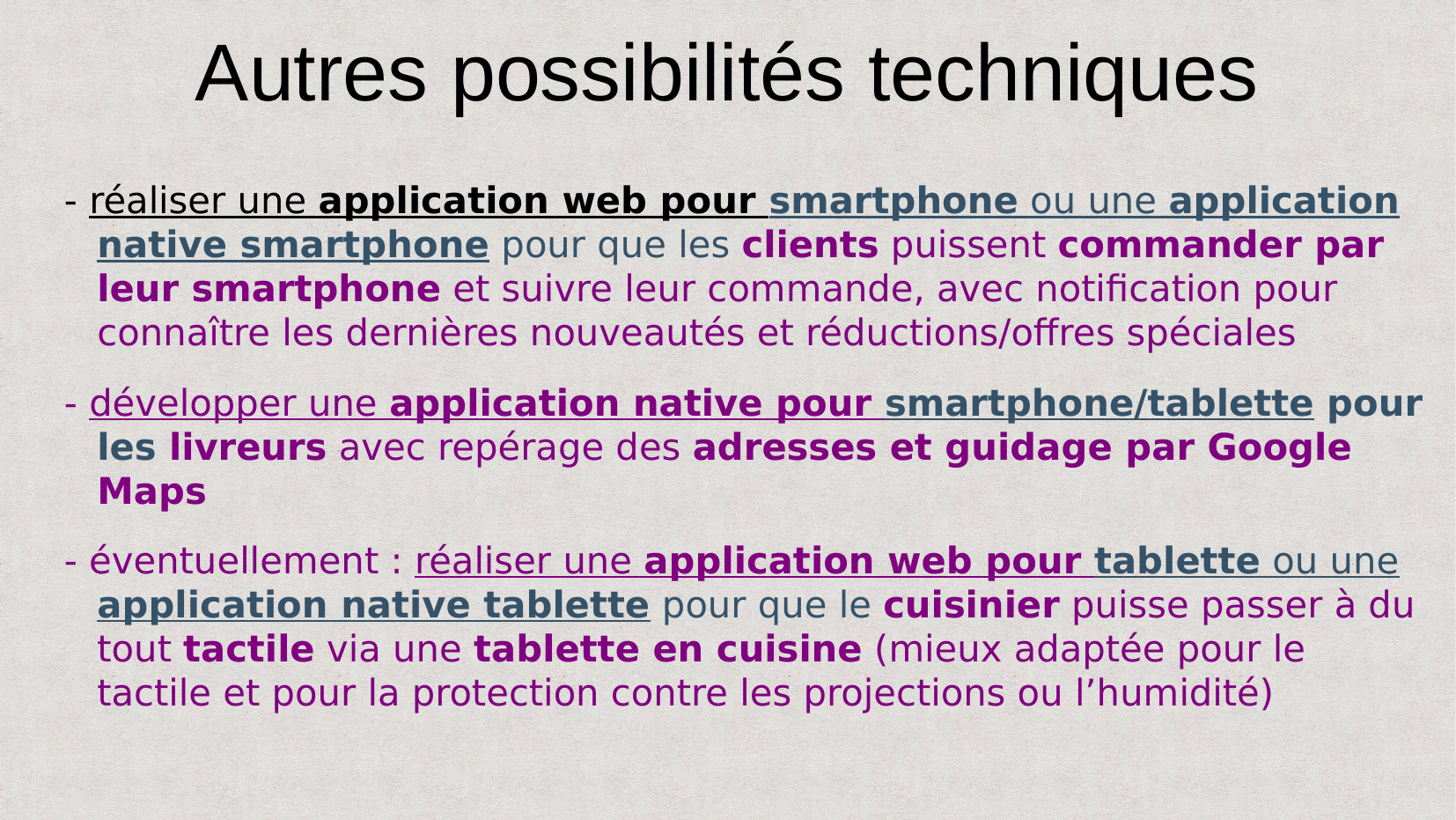

Autres possibilités techniques
- réaliser une application web pour smartphone ou une application native smartphone pour que les clients puissent commander par leur smartphone et suivre leur commande, avec notification pour connaître les dernières nouveautés et réductions/offres spéciales
- développer une application native pour smartphone/tablette pour les livreurs avec repérage des adresses et guidage par Google Maps
- éventuellement : réaliser une application web pour tablette ou une application native tablette pour que le cuisinier puisse passer à du tout tactile via une tablette en cuisine (mieux adaptée pour le tactile et pour la protection contre les projections ou l’humidité)